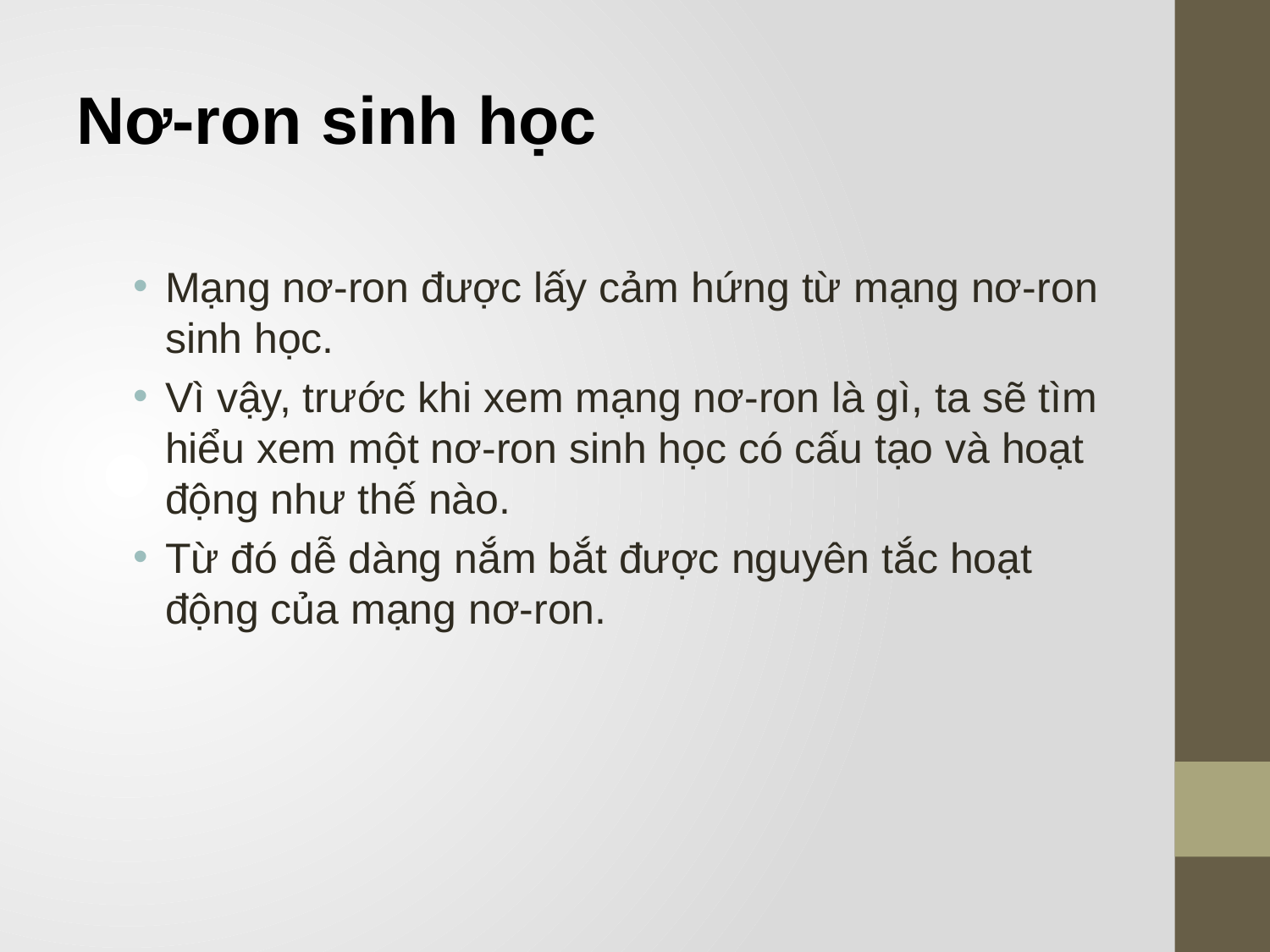

# Nơ-ron sinh học
Mạng nơ-ron được lấy cảm hứng từ mạng nơ-ron sinh học.
Vì vậy, trước khi xem mạng nơ-ron là gì, ta sẽ tìm hiểu xem một nơ-ron sinh học có cấu tạo và hoạt động như thế nào.
Từ đó dễ dàng nắm bắt được nguyên tắc hoạt động của mạng nơ-ron.